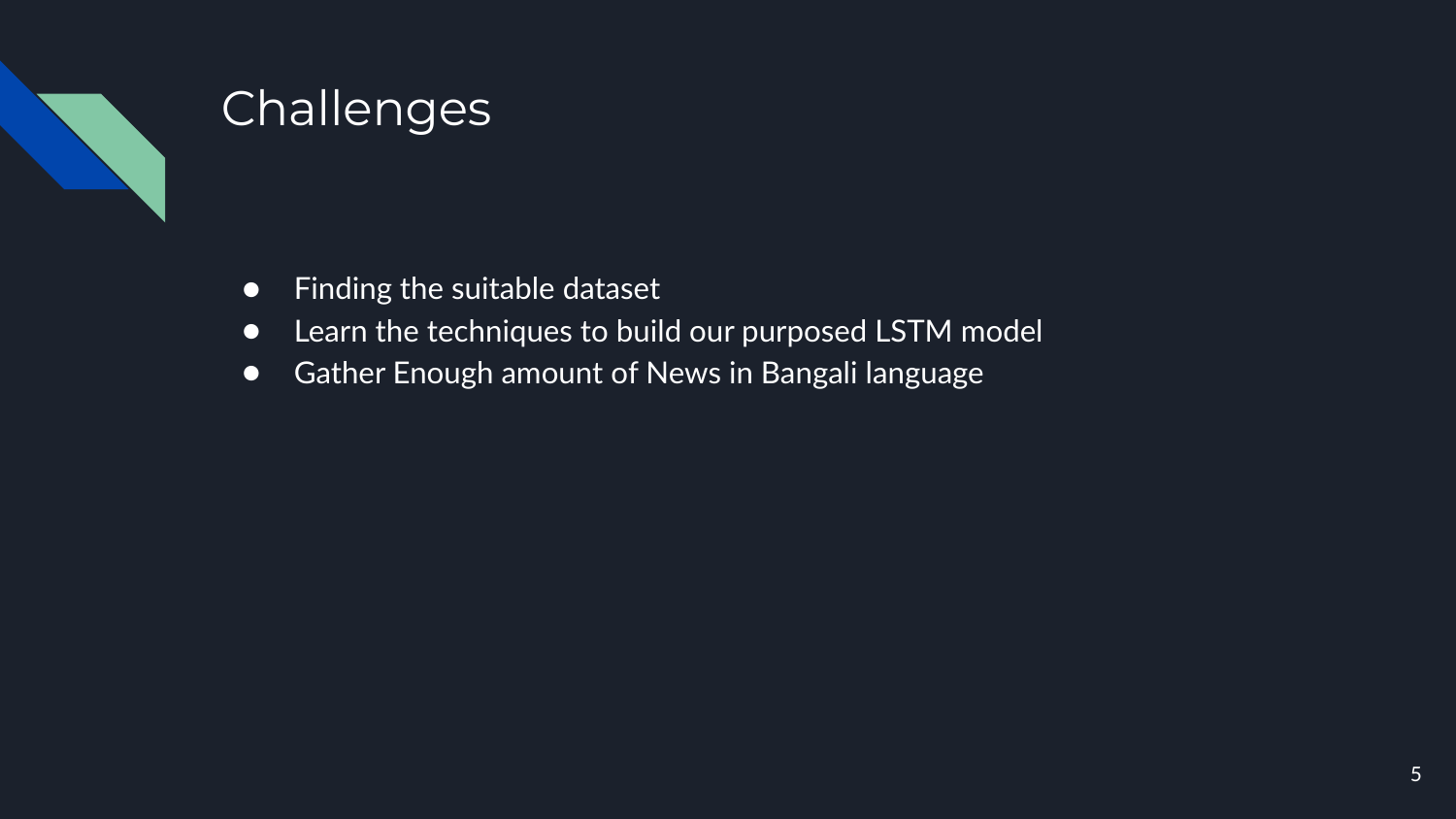

# Challenges
Finding the suitable dataset
Learn the techniques to build our purposed LSTM model
Gather Enough amount of News in Bangali language
5